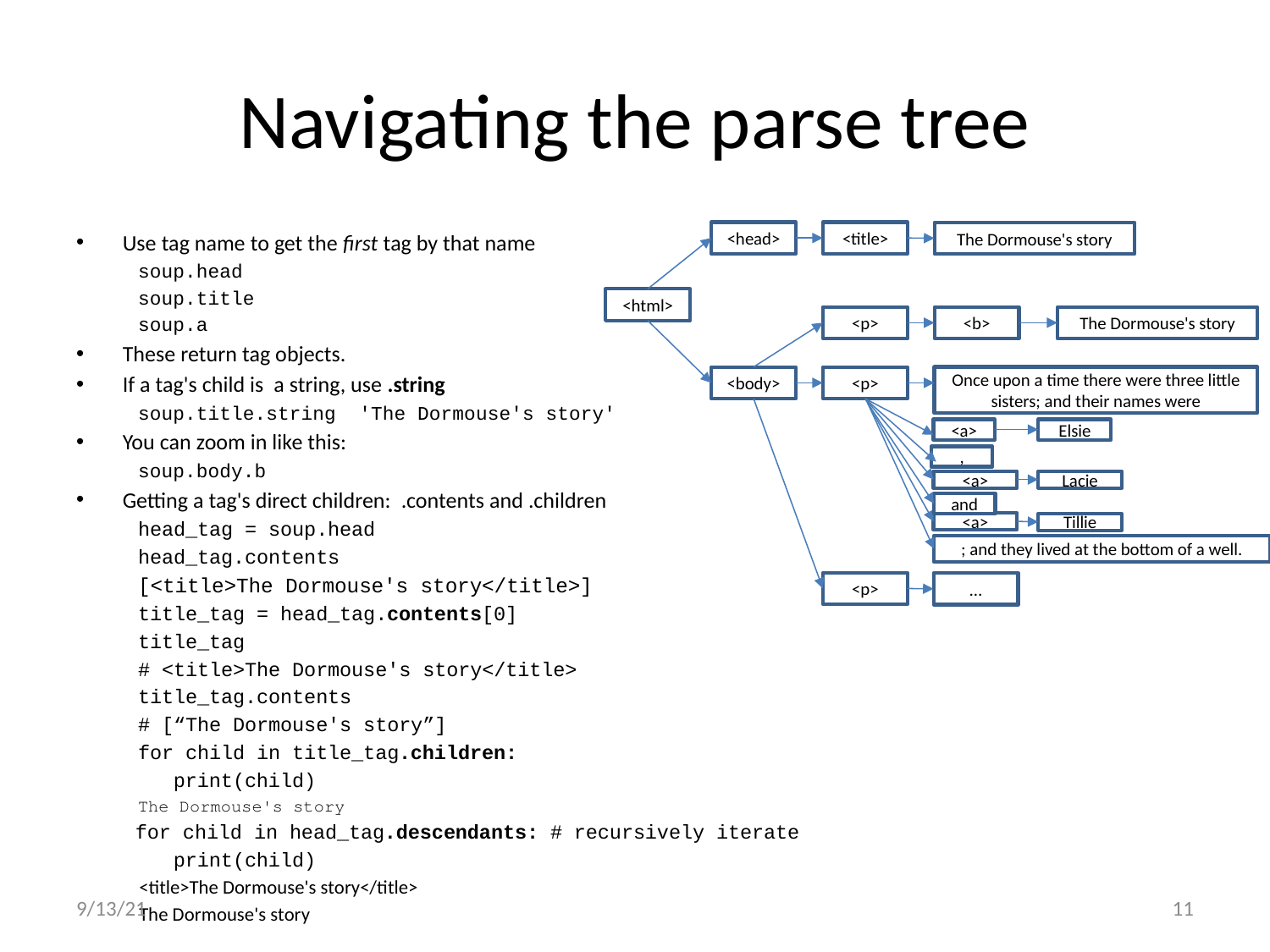

# Navigating the parse tree
Use tag name to get the first tag by that name
soup.head
soup.title
soup.a
These return tag objects.
If a tag's child is  a string, use .string
soup.title.string  'The Dormouse's story'
You can zoom in like this:
soup.body.b
Getting a tag's direct children:  .contents and .children
head_tag = soup.head
head_tag.contents
[<title>The Dormouse's story</title>]
title_tag = head_tag.contents[0]
title_tag
# <title>The Dormouse's story</title>
title_tag.contents
# [“The Dormouse's story”]
for child in title_tag.children:
   print(child)
The Dormouse's story
     for child in head_tag.descendants: # recursively iterate
   print(child)
  <title>The Dormouse's story</title>
  The Dormouse's story

<head>
<title>
The Dormouse's story
<html>
<p>
<b>
The Dormouse's story
<body>
<p>
Once upon a time there were three little sisters; and their names were
<a>
Elsie
,
<a>
Lacie
and
<a>
Tillie
; and they lived at the bottom of a well.
<p>
…
9/13/21
11